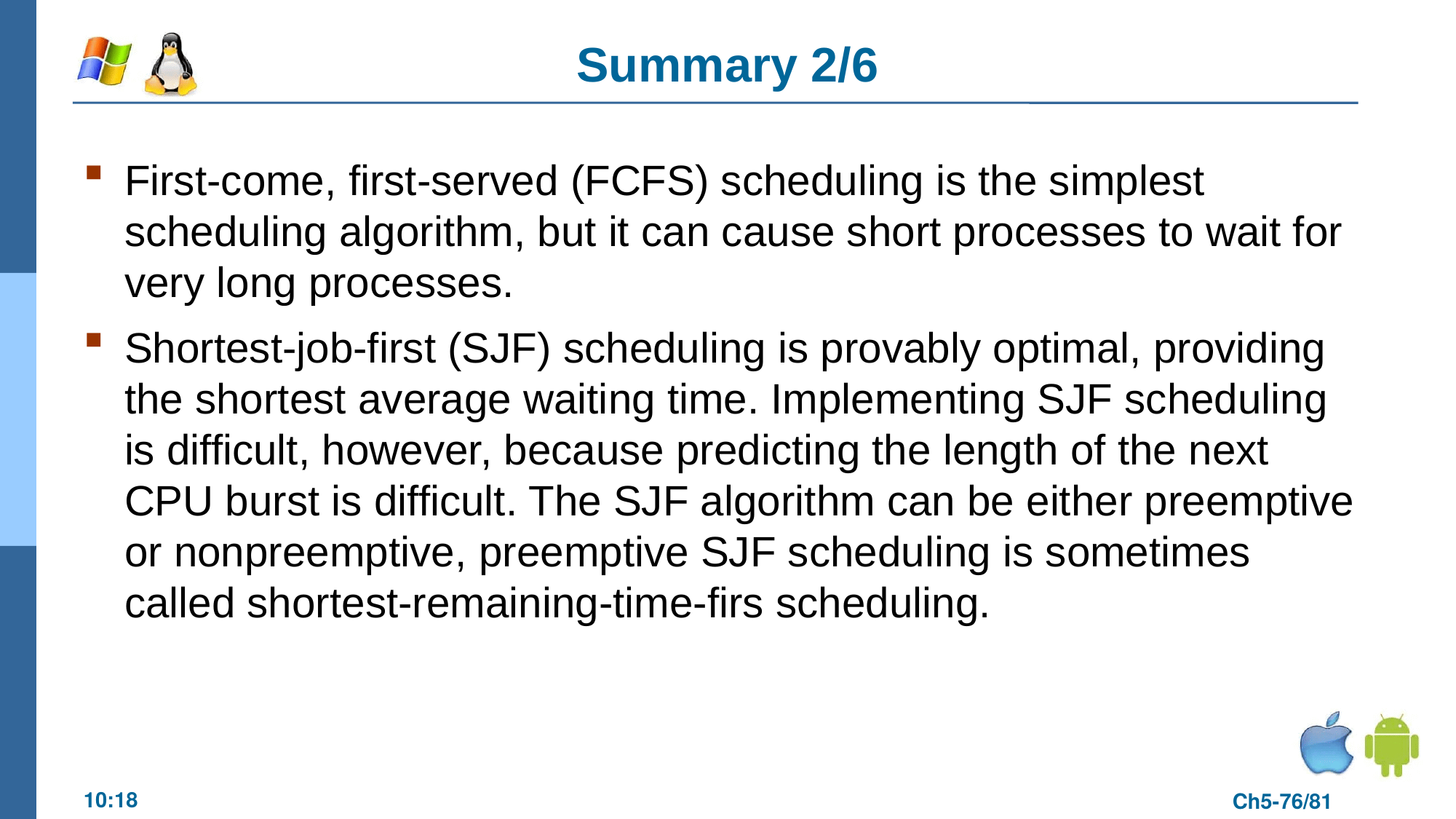

# Summary 2/6
First-come, first-served (FCFS) scheduling is the simplest scheduling algorithm, but it can cause short processes to wait for very long processes.
Shortest-job-first (SJF) scheduling is provably optimal, providing the shortest average waiting time. Implementing SJF scheduling is difficult, however, because predicting the length of the next CPU burst is difficult. The SJF algorithm can be either preemptive or nonpreemptive, preemptive SJF scheduling is sometimes called shortest-remaining-time-firs scheduling.